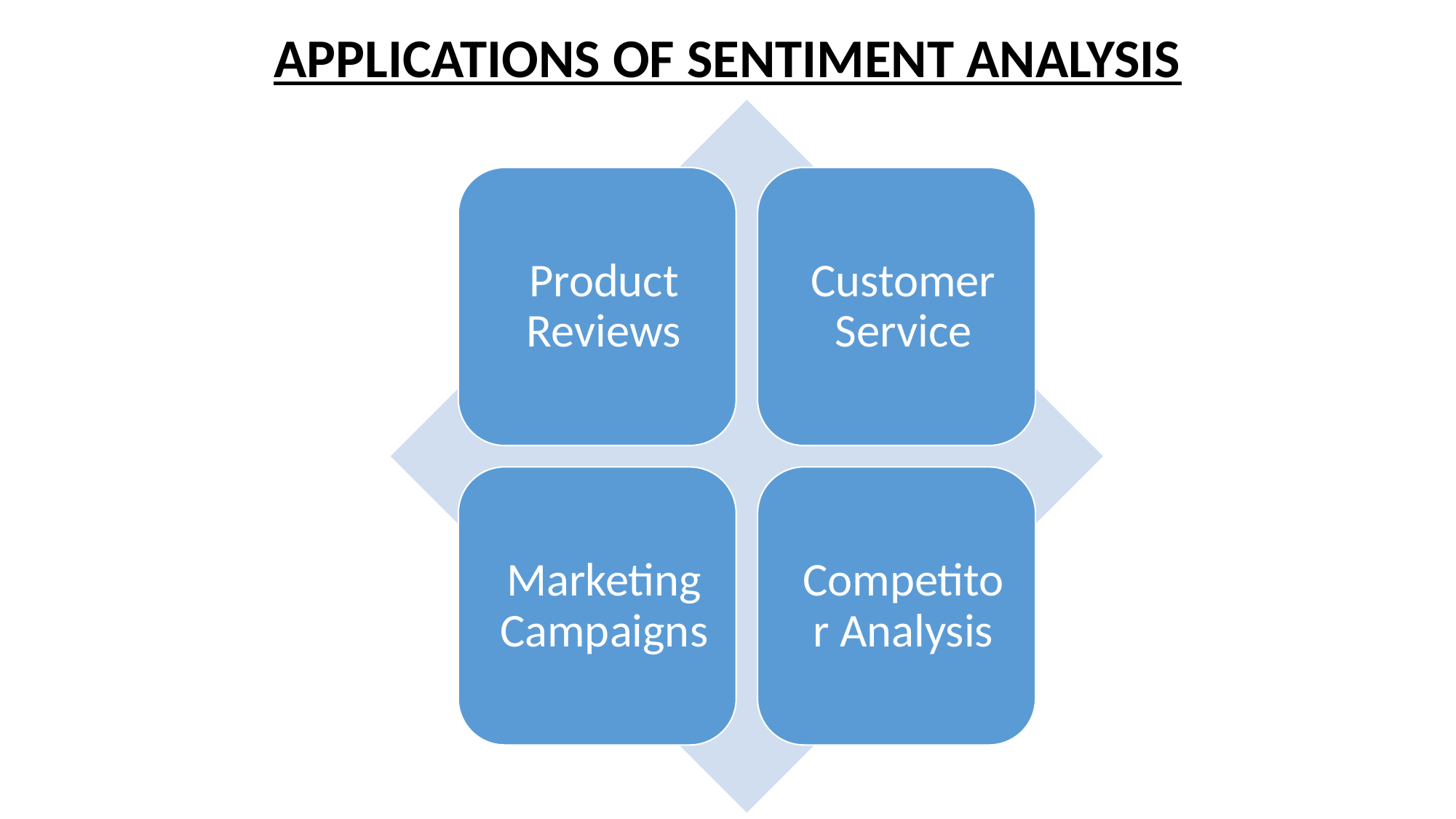

# APPLICATIONS OF SENTIMENT ANALYSIS
Product Reviews
Customer Service
Marketing Campaigns
Competitor Analysis